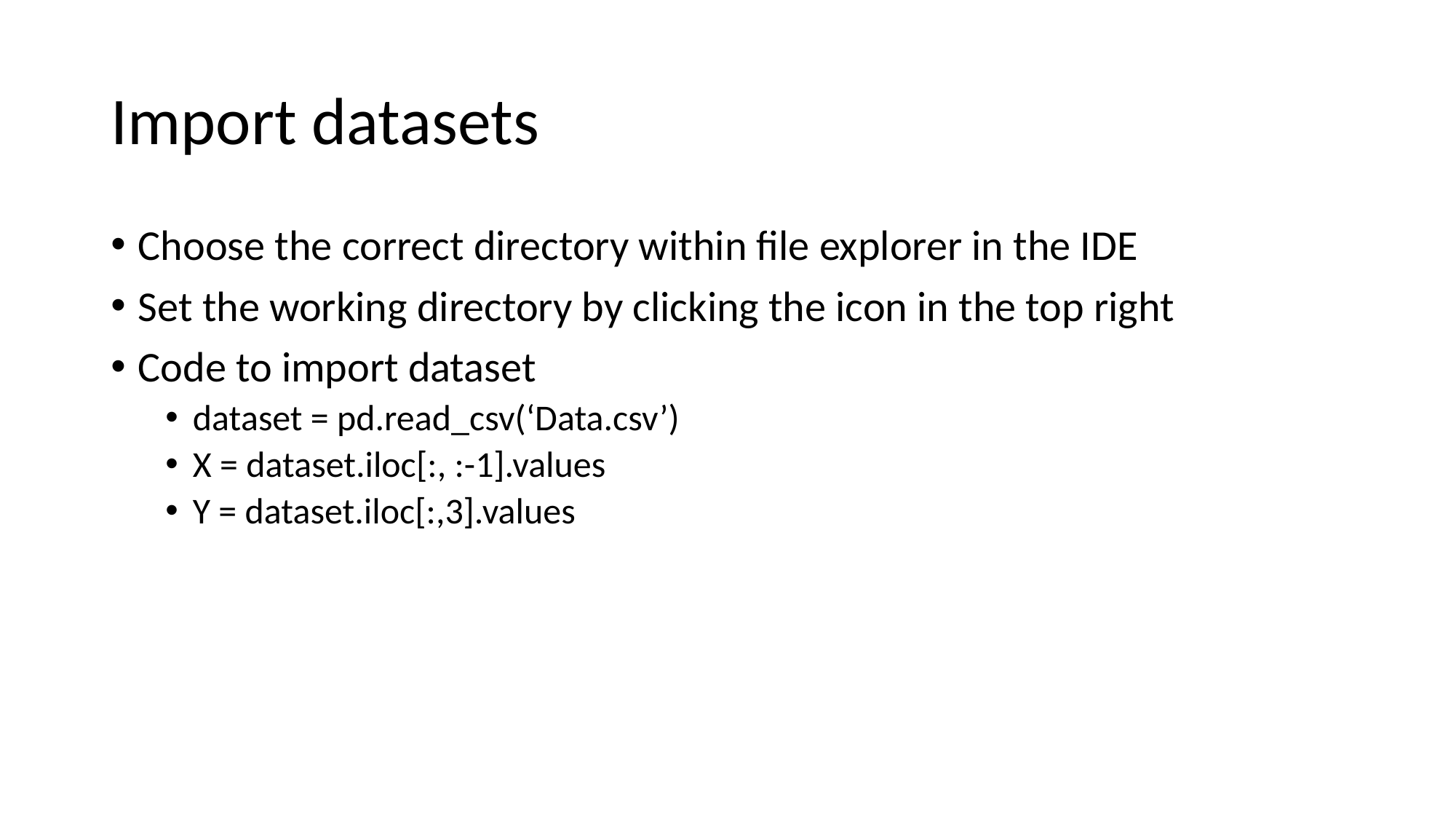

# Import datasets
Choose the correct directory within file explorer in the IDE
Set the working directory by clicking the icon in the top right
Code to import dataset
dataset = pd.read_csv(‘Data.csv’)
X = dataset.iloc[:, :-1].values
Y = dataset.iloc[:,3].values